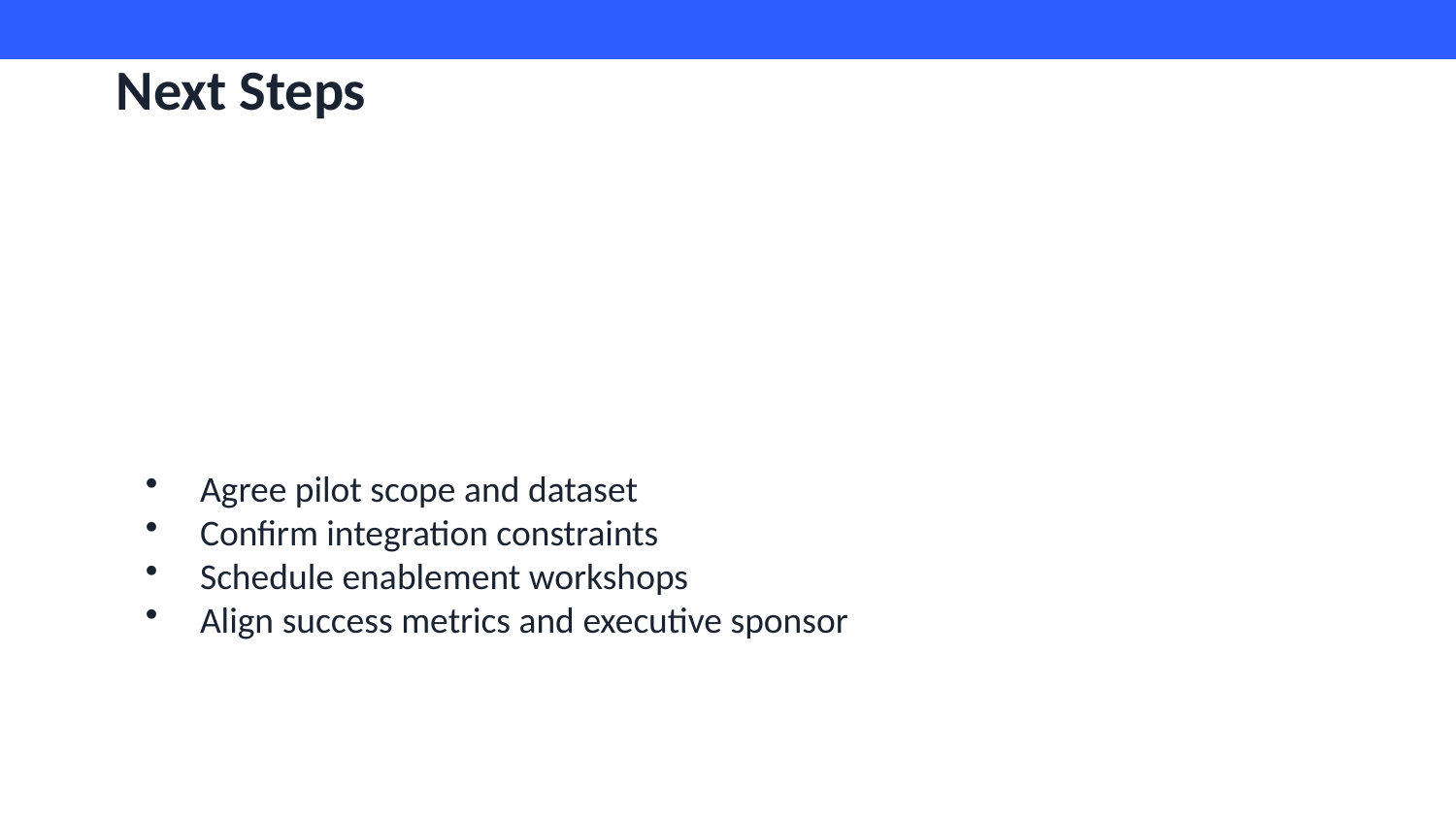

Next Steps
Agree pilot scope and dataset
Confirm integration constraints
Schedule enablement workshops
Align success metrics and executive sponsor